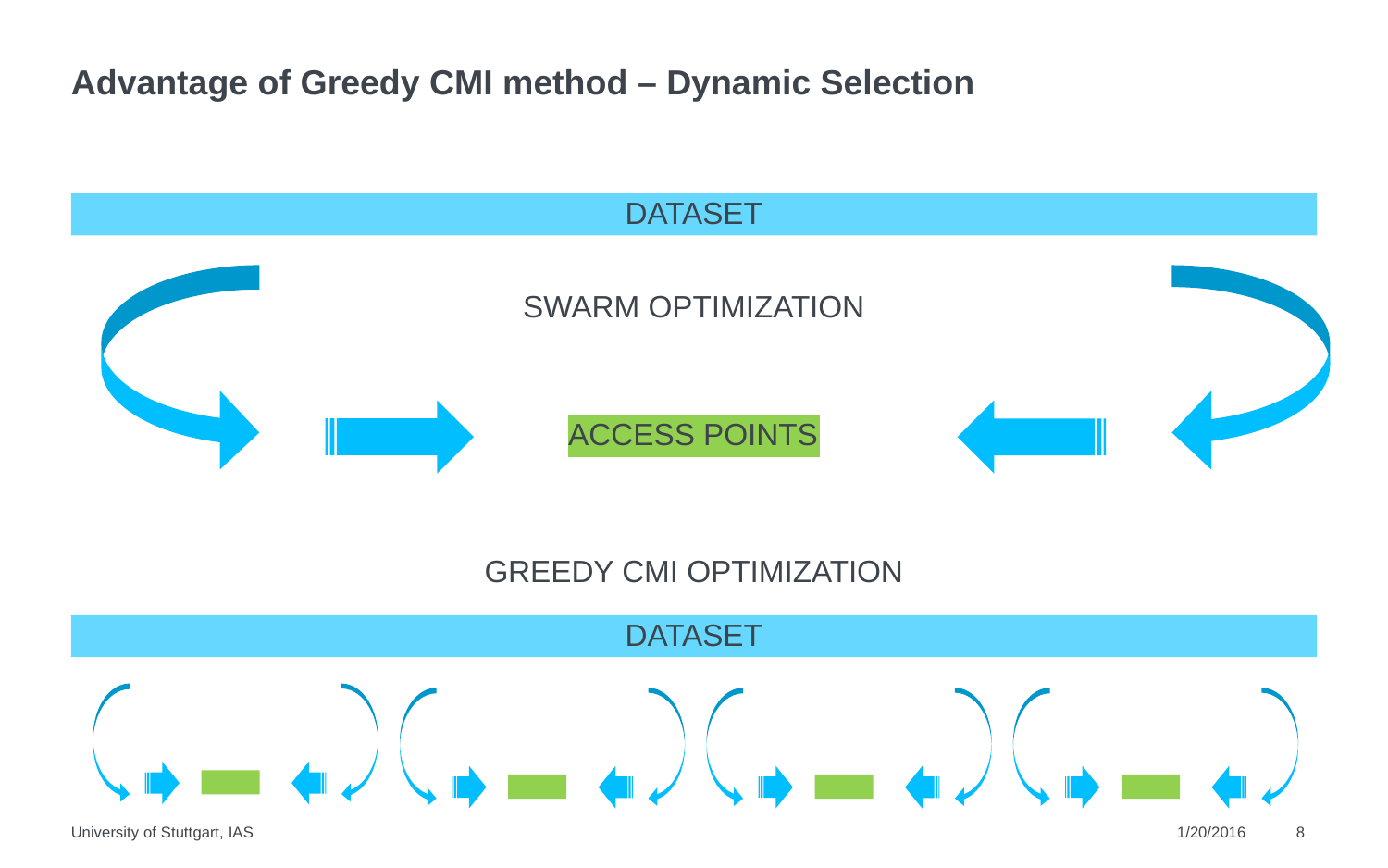

# Advantage of Greedy CMI method – Dynamic Selection

DATASET

SWARM OPTIMIZATION

ACCESS POINTS
GREEDY CMI OPTIMIZATION
DATASET

University of Stuttgart, IAS
1/20/2016
8